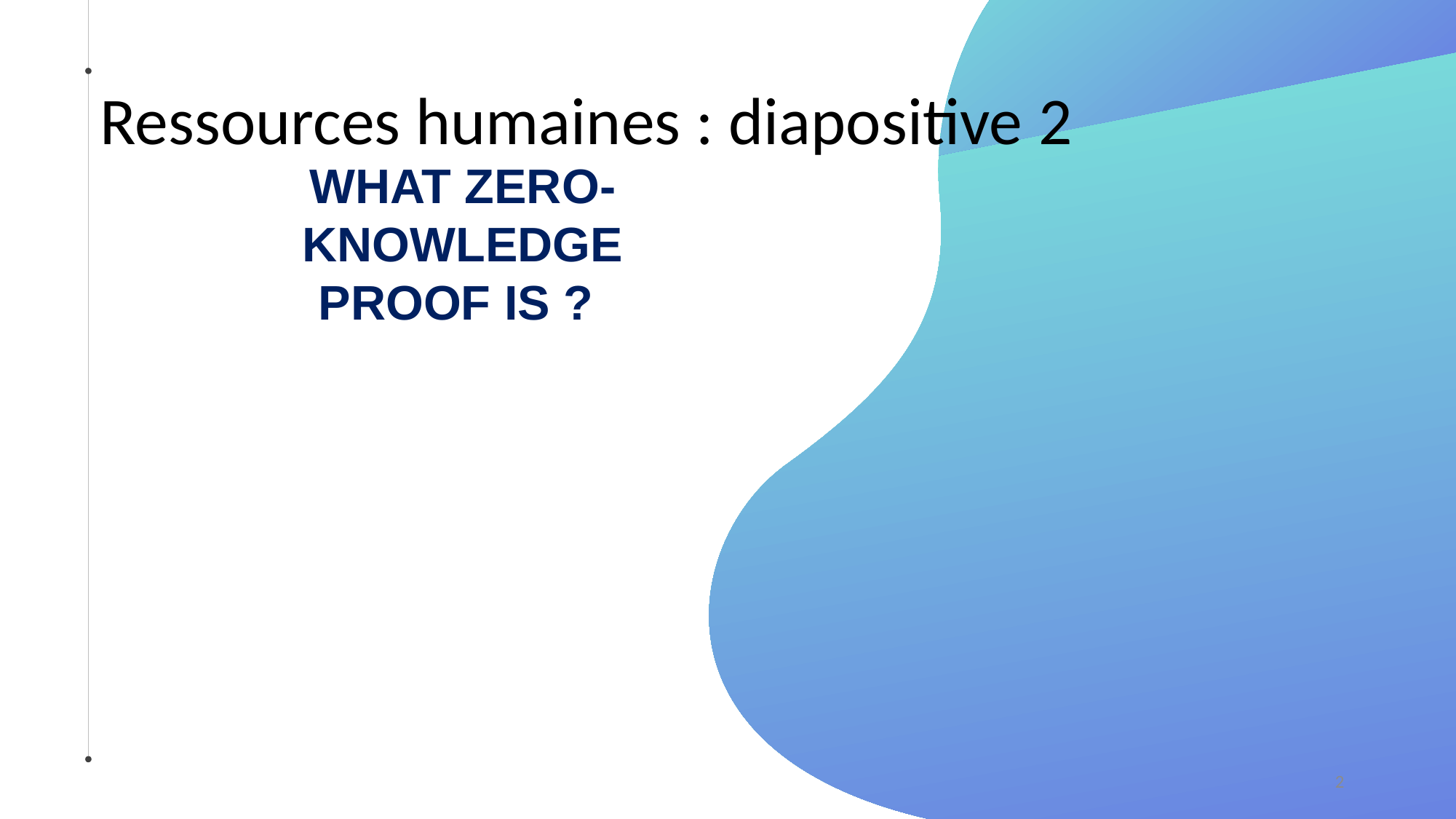

# Ressources humaines : diapositive 2

WHAT ZERO-KNOWLEDGE
PROOF IS ?

2